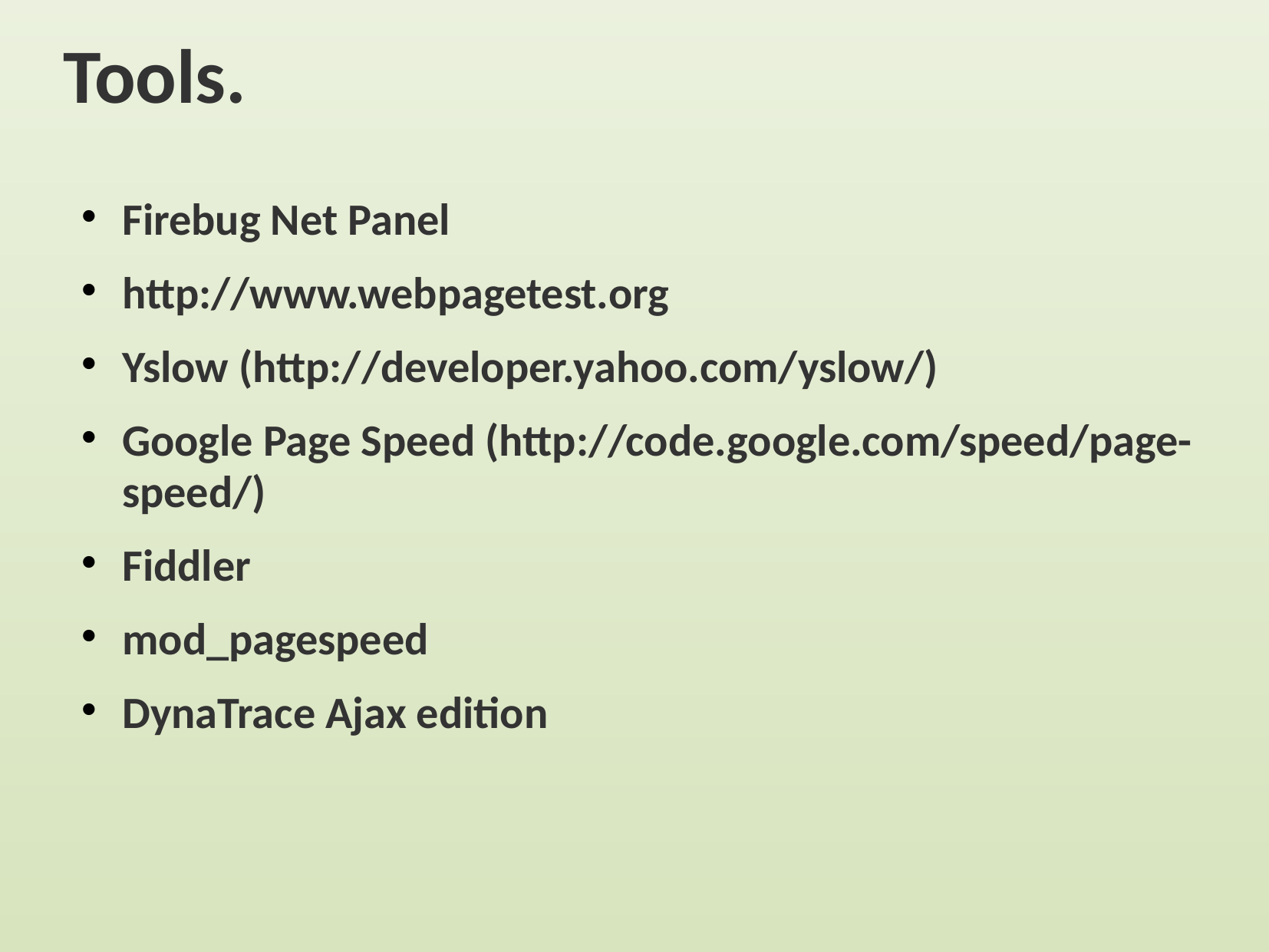

# Tools.
Firebug Net Panel
http://www.webpagetest.org
Yslow (http://developer.yahoo.com/yslow/)
Google Page Speed (http://code.google.com/speed/page-speed/)
Fiddler
mod_pagespeed
DynaTrace Ajax edition